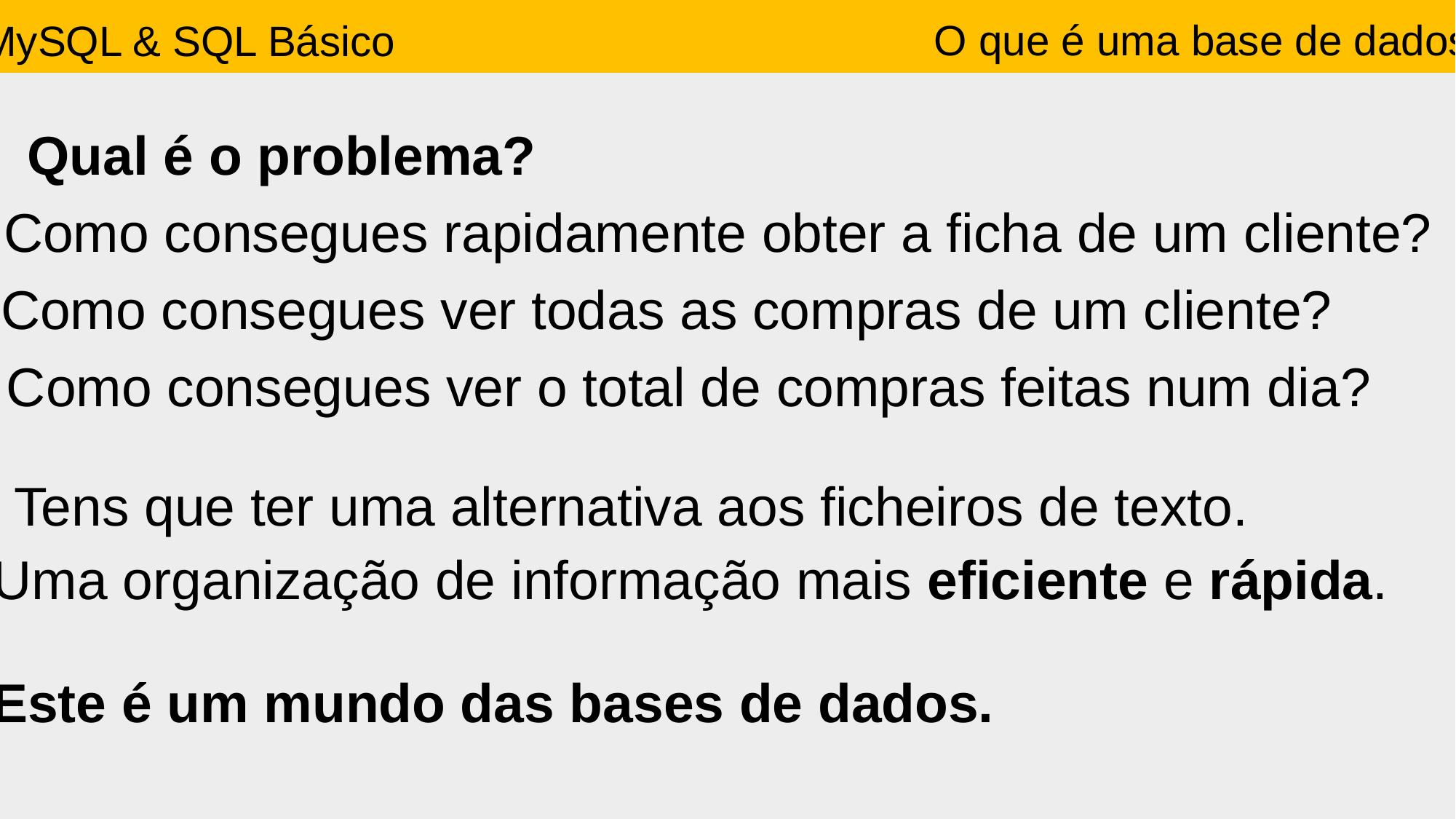

O que é uma base de dados
MySQL & SQL Básico
Qual é o problema?
Como consegues rapidamente obter a ficha de um cliente?
Como consegues ver todas as compras de um cliente?
Como consegues ver o total de compras feitas num dia?
Tens que ter uma alternativa aos ficheiros de texto.
Uma organização de informação mais eficiente e rápida.
Este é um mundo das bases de dados.